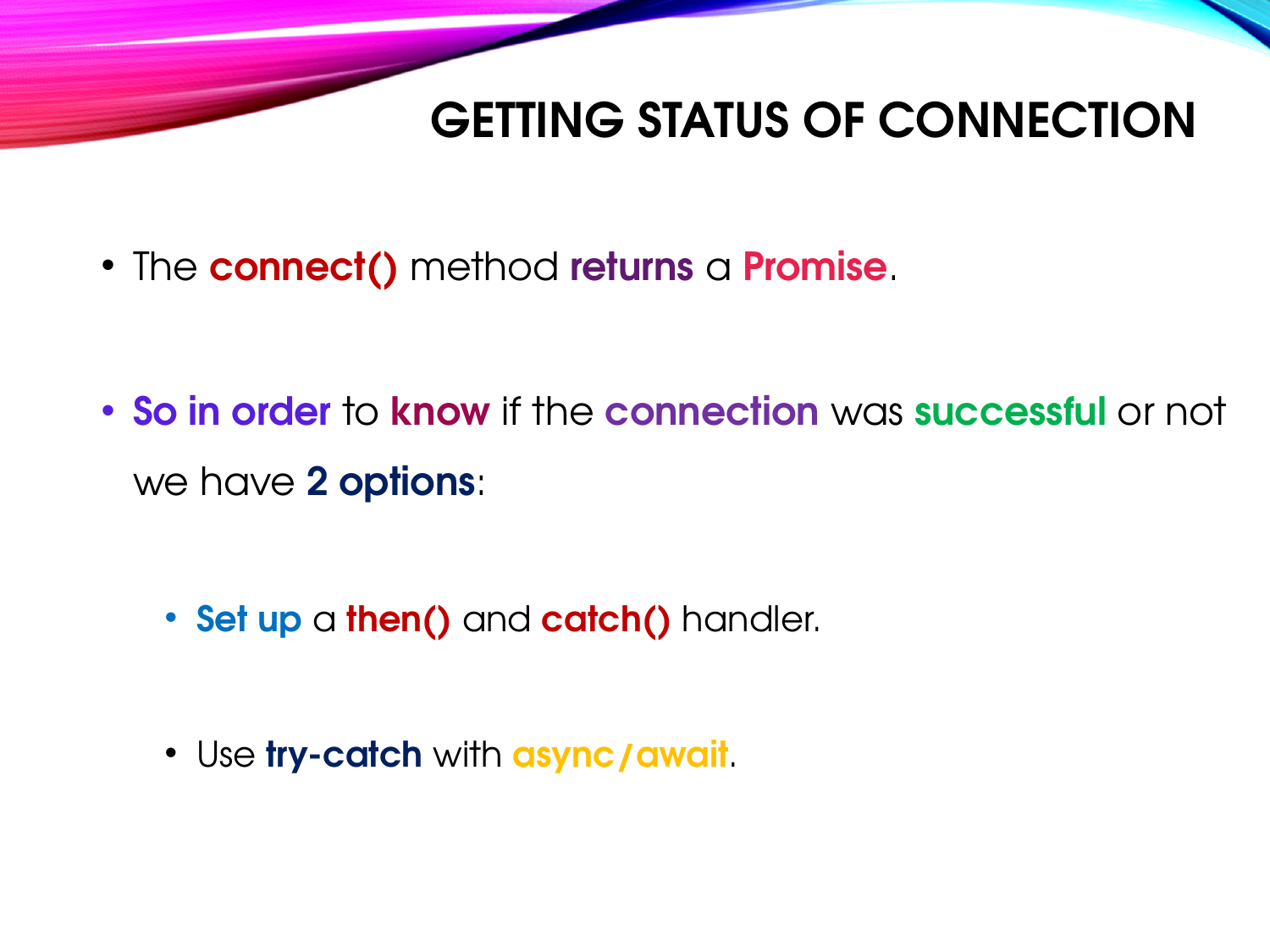

# Getting status of connection
The connect() method returns a Promise.

So in order to know if the connection was successful or not we have 2 options:

Set up a then() and catch() handler.

Use try-catch with async/await.